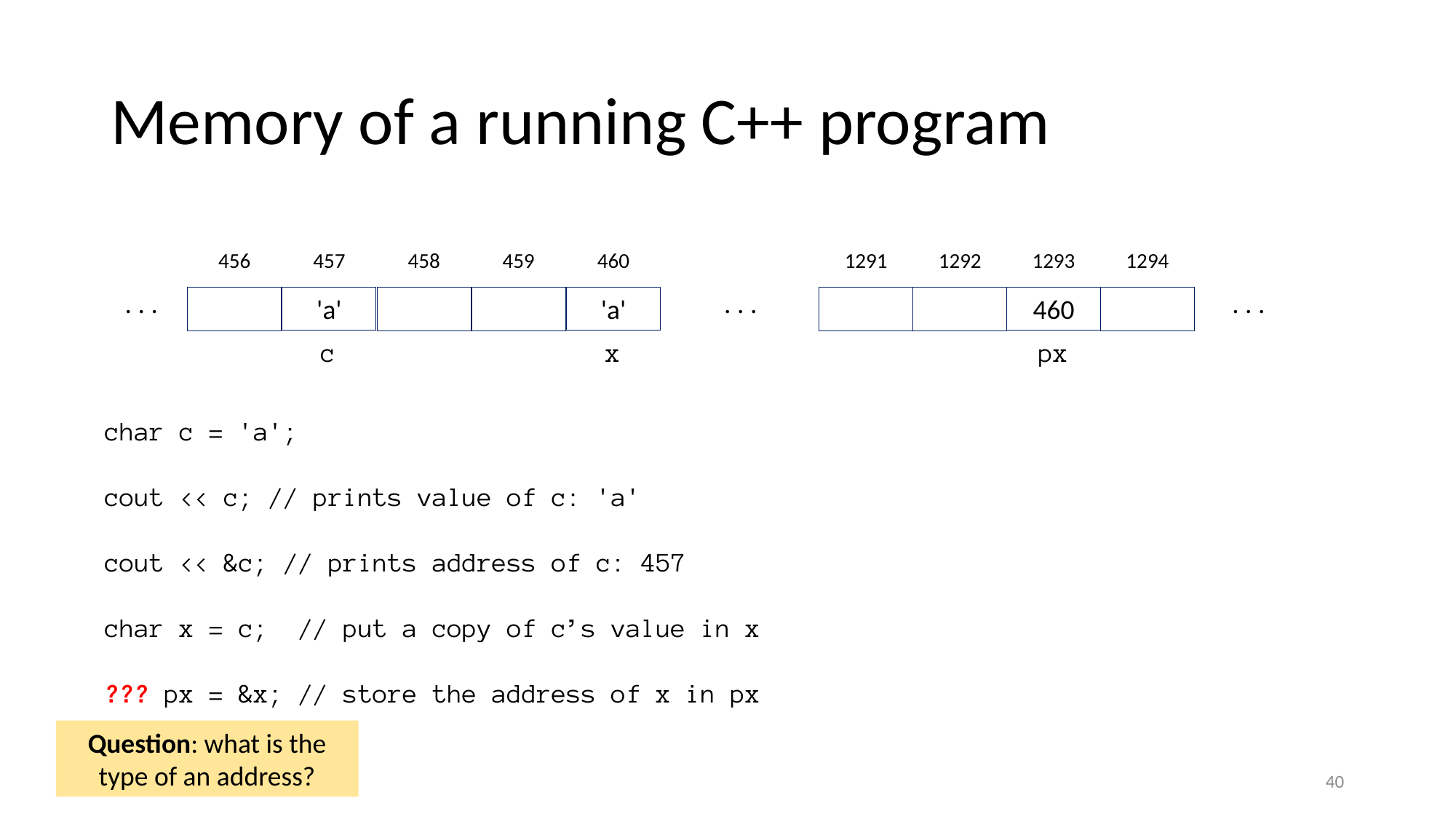

# Memory of a running C++ program
456
457
458
459
460
1291
1292
1293
1294
. . .
. . .
. . .

'a'

'a'

460

c
x
px
char c = 'a';
cout << c; // prints value of c: 'a'
cout << &c; // prints address of c: 457

char x = c;  // put a copy of c’s value in x

??? px = &x; // store the address of x in px
Question: what is the type of an address?
40